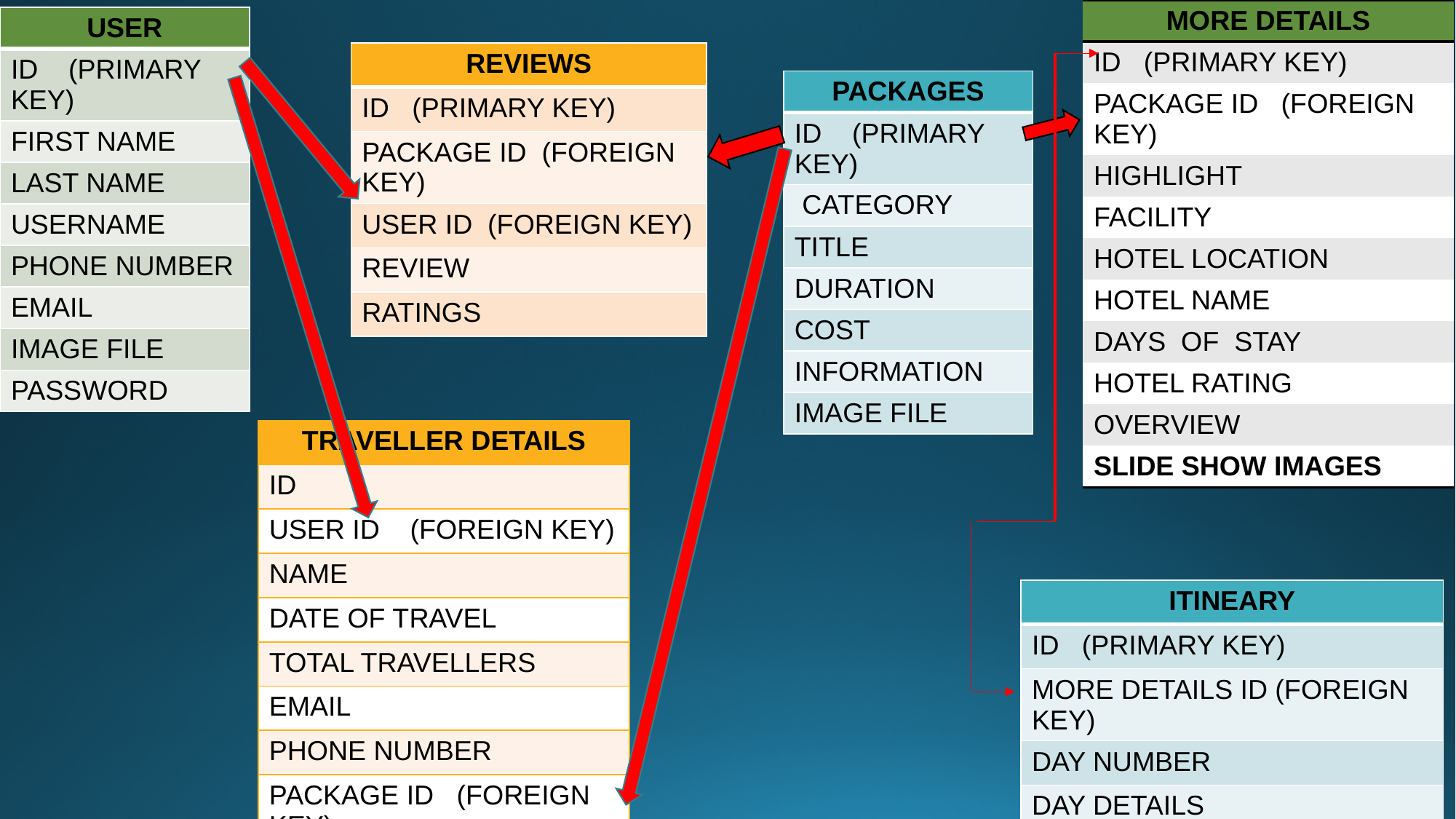

| MORE DETAILS |
| --- |
| ID (PRIMARY KEY) |
| PACKAGE ID (FOREIGN KEY) |
| HIGHLIGHT |
| FACILITY |
| HOTEL LOCATION |
| HOTEL NAME |
| DAYS OF STAY |
| HOTEL RATING |
| OVERVIEW |
| SLIDE SHOW IMAGES |
| USER |
| --- |
| ID (PRIMARY KEY) |
| FIRST NAME |
| LAST NAME |
| USERNAME |
| PHONE NUMBER |
| EMAIL |
| IMAGE FILE |
| PASSWORD |
| REVIEWS |
| --- |
| ID (PRIMARY KEY) |
| PACKAGE ID (FOREIGN KEY) |
| USER ID (FOREIGN KEY) |
| REVIEW |
| RATINGS |
| PACKAGES |
| --- |
| ID (PRIMARY KEY) |
| CATEGORY |
| TITLE |
| DURATION |
| COST |
| INFORMATION |
| IMAGE FILE |

| TRAVELLER DETAILS |
| --- |
| ID |
| USER ID (FOREIGN KEY) |
| NAME |
| DATE OF TRAVEL |
| TOTAL TRAVELLERS |
| EMAIL |
| PHONE NUMBER |
| PACKAGE ID (FOREIGN KEY) |

| ITINEARY |
| --- |
| ID (PRIMARY KEY) |
| MORE DETAILS ID (FOREIGN KEY) |
| DAY NUMBER |
| DAY DETAILS |